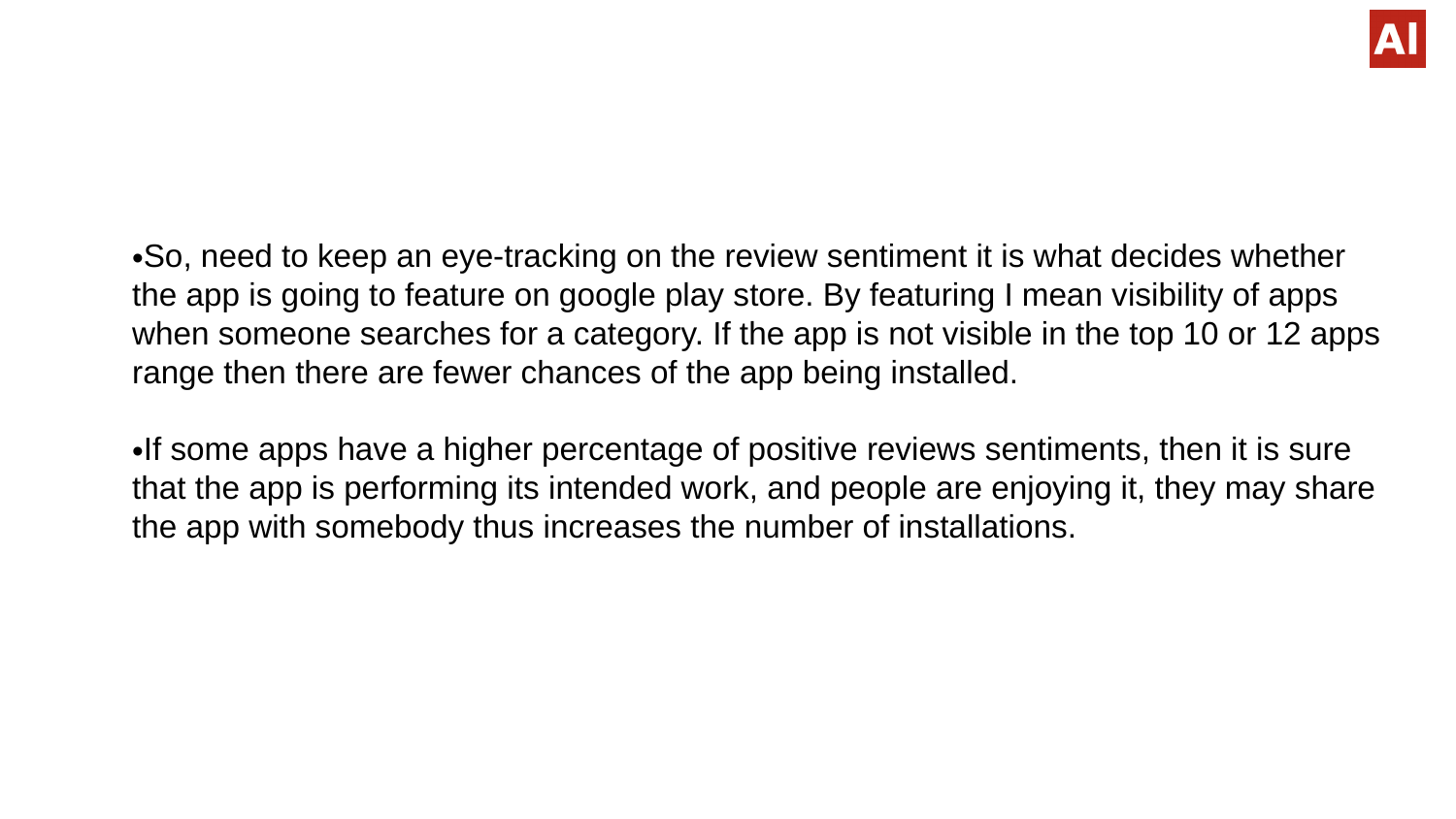

So, need to keep an eye-tracking on the review sentiment it is what decides whether the app is going to feature on google play store. By featuring I mean visibility of apps when someone searches for a category. If the app is not visible in the top 10 or 12 apps range then there are fewer chances of the app being installed.

If some apps have a higher percentage of positive reviews sentiments, then it is sure that the app is performing its intended work, and people are enjoying it, they may share the app with somebody thus increases the number of installations.